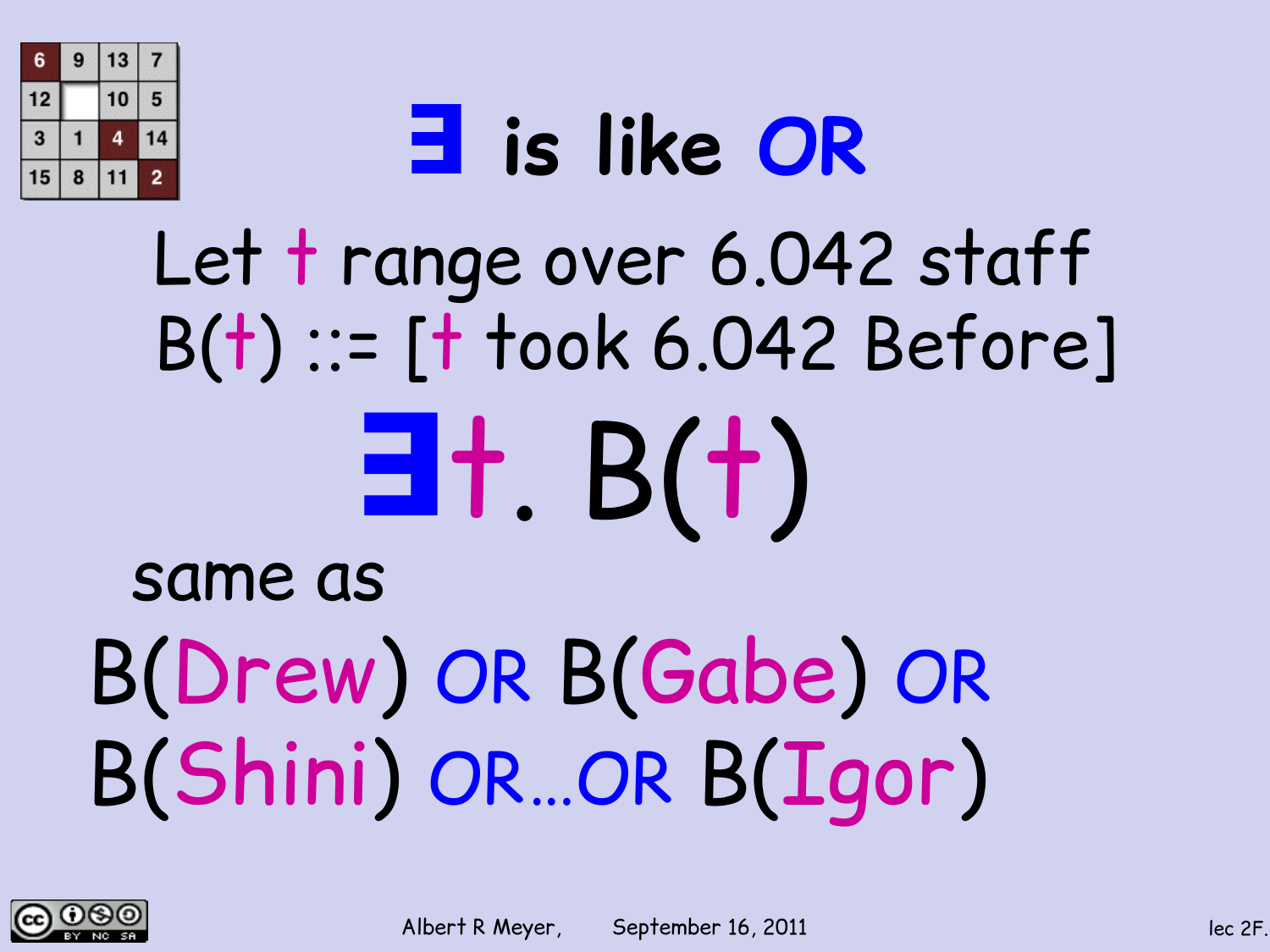

# ∃ is like OR
Let t range over 6.042 staff
B(t) ::= [t took 6.042 Before]
∃t. B(t)
same as
B(Drew) OR B(Gabe) OR
B(Shini) OR…OR B(Igor)